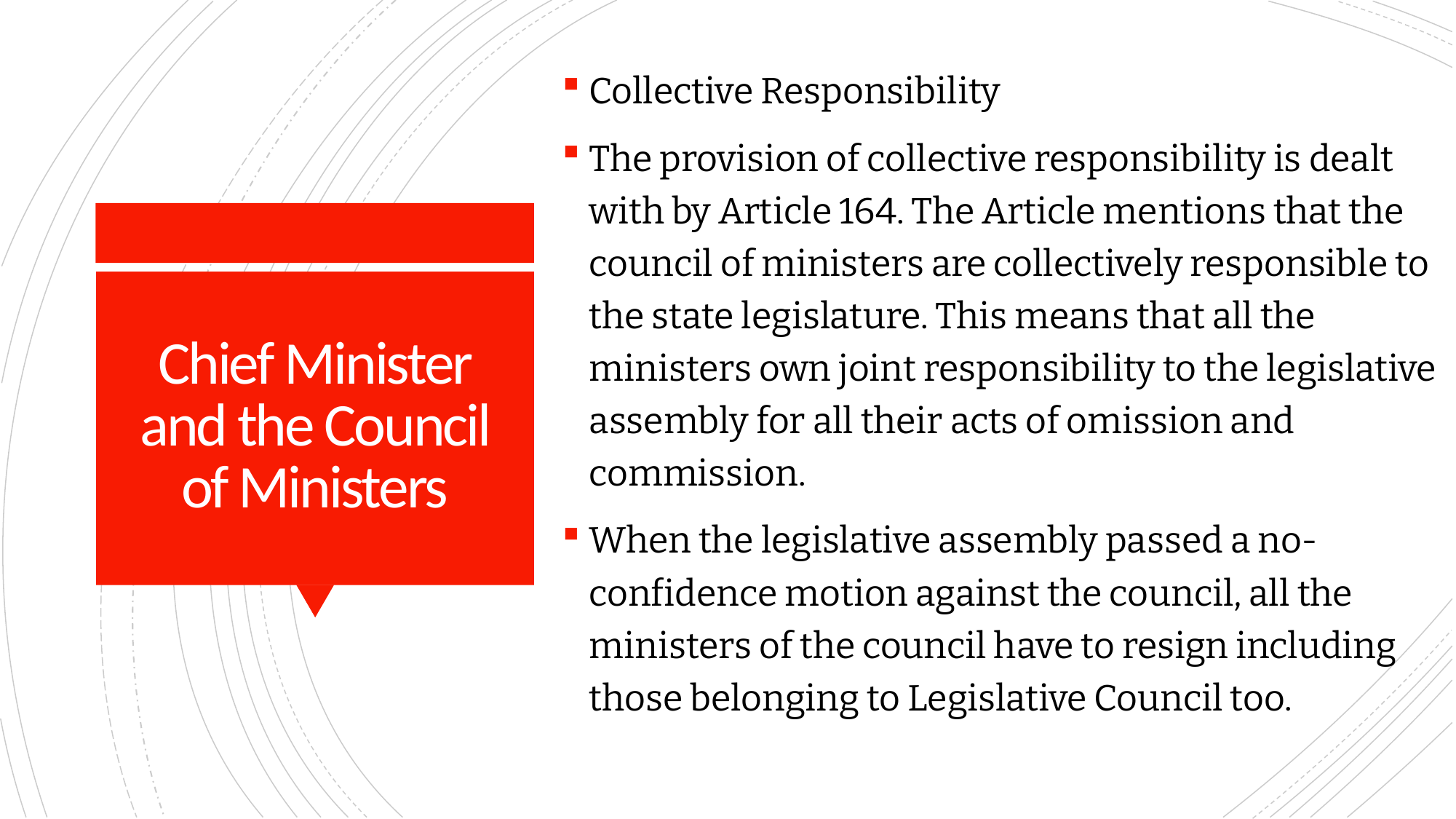

Collective Responsibility
The provision of collective responsibility is dealt with by Article 164. The Article mentions that the council of ministers are collectively responsible to the state legislature. This means that all the ministers own joint responsibility to the legislative assembly for all their acts of omission and commission.
When the legislative assembly passed a no-confidence motion against the council, all the ministers of the council have to resign including those belonging to Legislative Council too.

# Chief Minister and the Council of Ministers